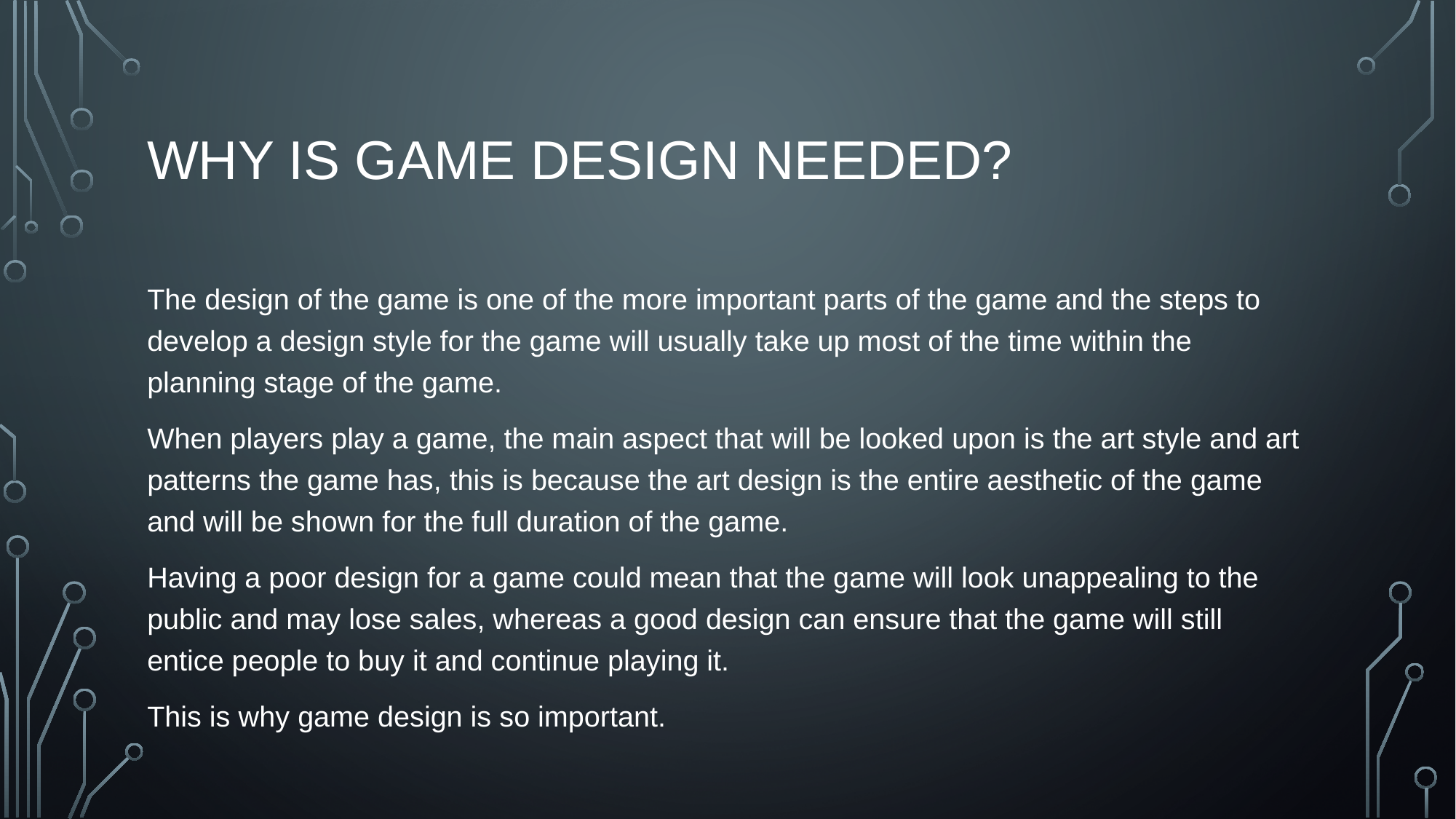

# Why Is game design needed?
The design of the game is one of the more important parts of the game and the steps to develop a design style for the game will usually take up most of the time within the planning stage of the game.
When players play a game, the main aspect that will be looked upon is the art style and art patterns the game has, this is because the art design is the entire aesthetic of the game and will be shown for the full duration of the game.
Having a poor design for a game could mean that the game will look unappealing to the public and may lose sales, whereas a good design can ensure that the game will still entice people to buy it and continue playing it.
This is why game design is so important.